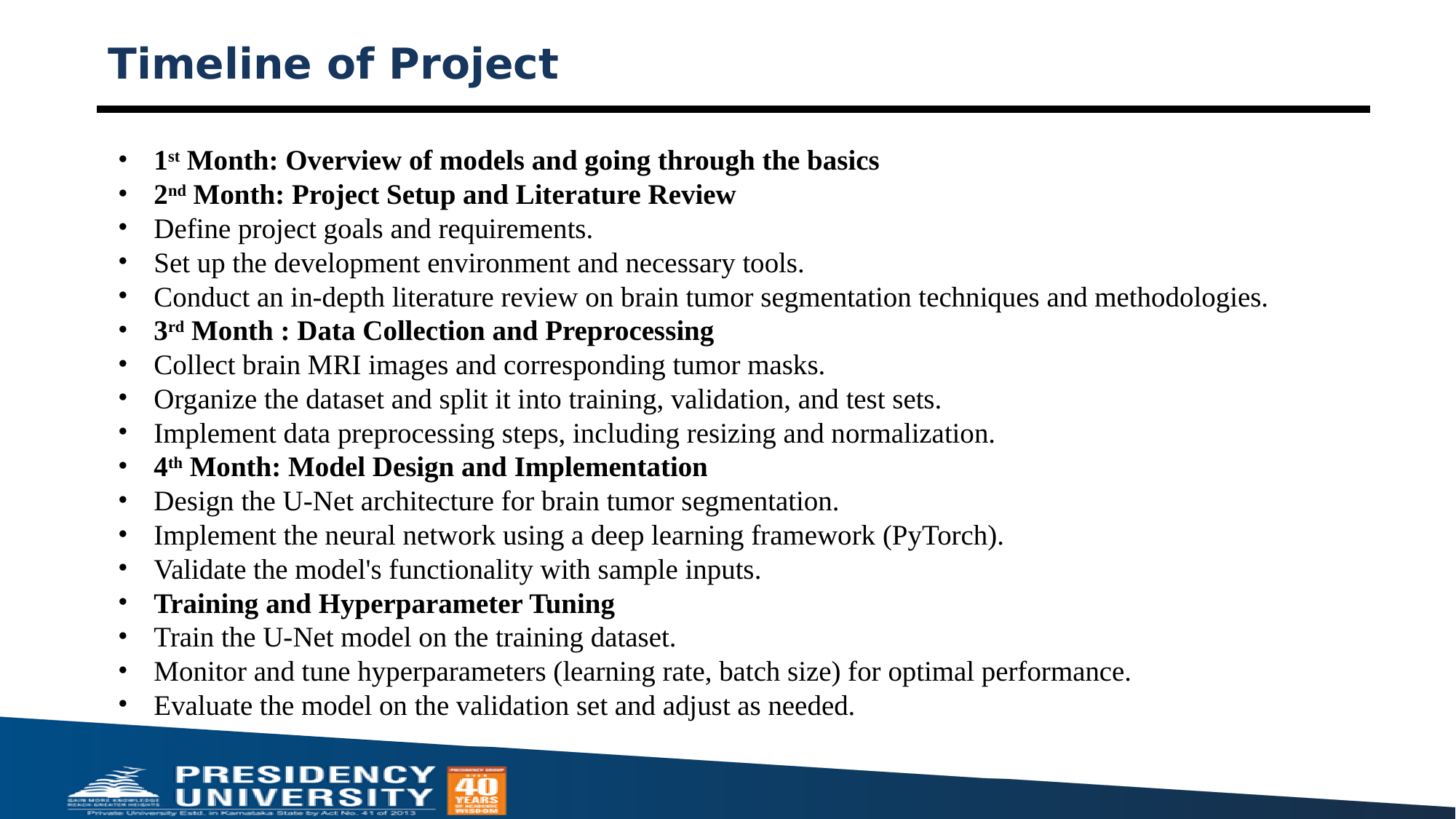

# Timeline of Project
1st Month: Overview of models and going through the basics
2nd Month: Project Setup and Literature Review
Define project goals and requirements.
Set up the development environment and necessary tools.
Conduct an in-depth literature review on brain tumor segmentation techniques and methodologies.
3rd Month : Data Collection and Preprocessing
Collect brain MRI images and corresponding tumor masks.
Organize the dataset and split it into training, validation, and test sets.
Implement data preprocessing steps, including resizing and normalization.
4th Month: Model Design and Implementation
Design the U-Net architecture for brain tumor segmentation.
Implement the neural network using a deep learning framework (PyTorch).
Validate the model's functionality with sample inputs.
Training and Hyperparameter Tuning
Train the U-Net model on the training dataset.
Monitor and tune hyperparameters (learning rate, batch size) for optimal performance.
Evaluate the model on the validation set and adjust as needed.